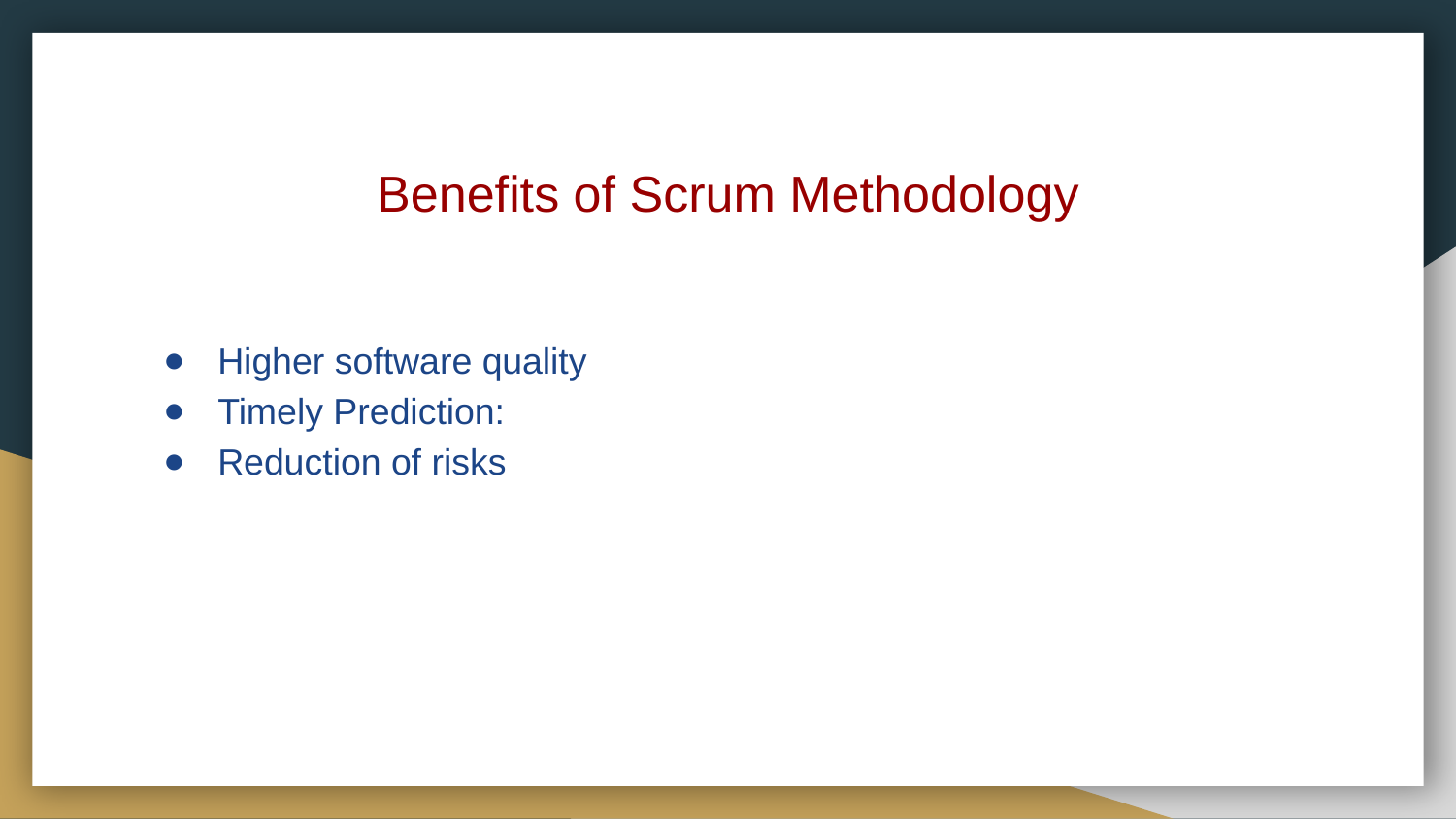

# Benefits of Scrum Methodology
Higher software quality
Timely Prediction:
Reduction of risks